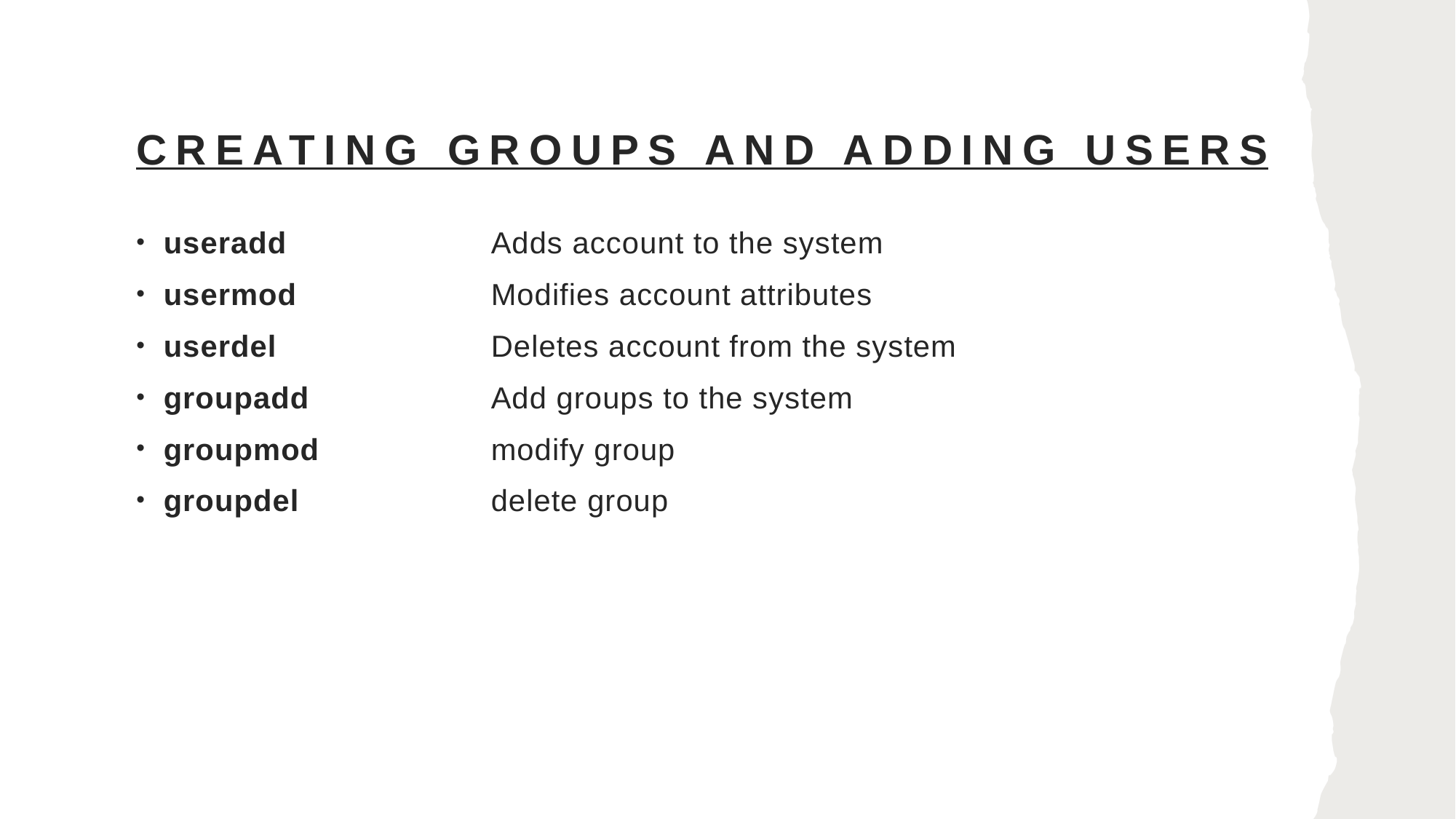

# CREATING GROUPS AND ADDING USERS
useradd		Adds account to the system
usermod		Modifies account attributes
userdel		Deletes account from the system
groupadd		Add groups to the system
groupmod		modify group
groupdel		delete group